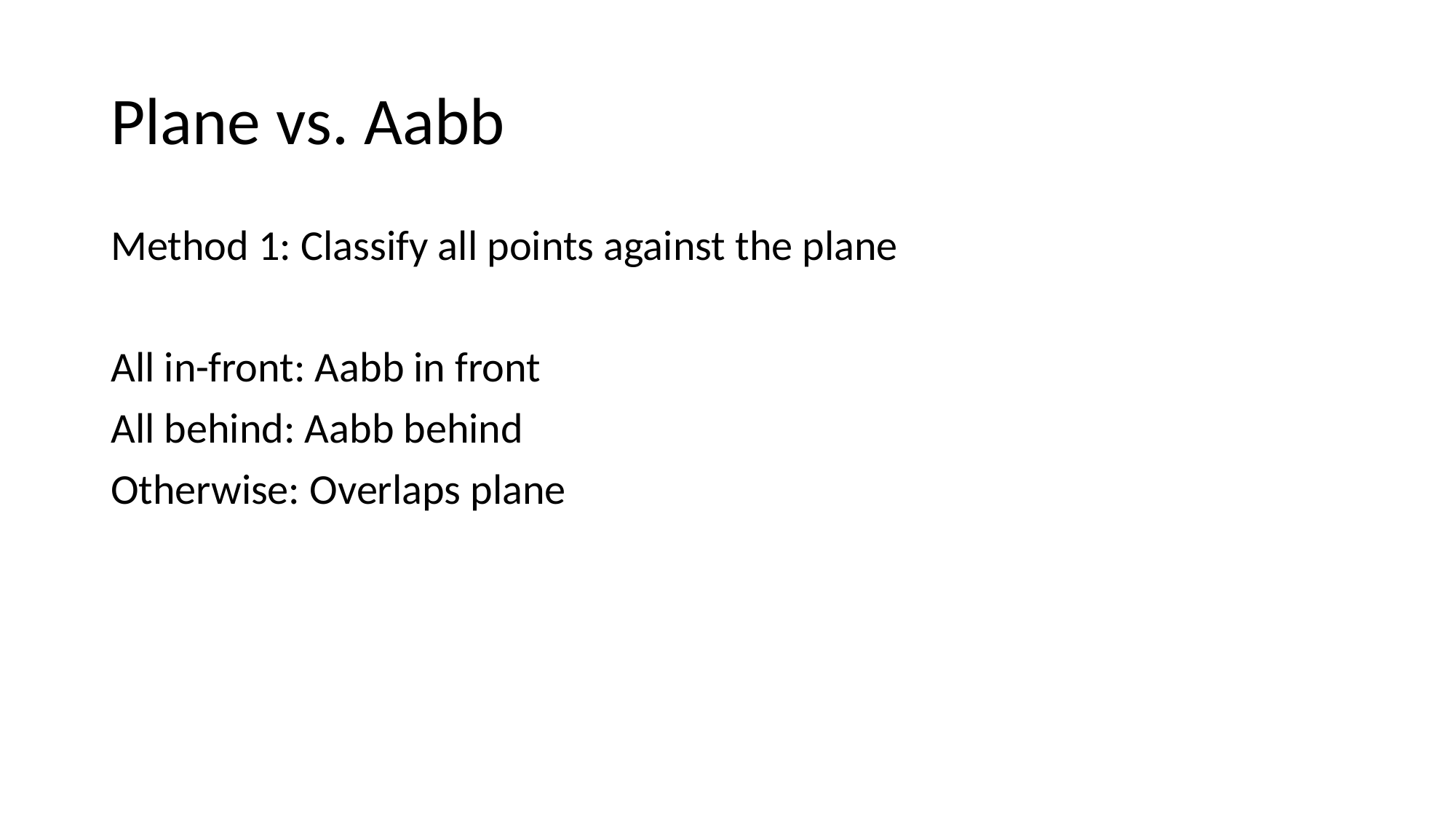

# Plane vs. Aabb
Method 1: Classify all points against the plane

All in-front: Aabb in front
All behind: Aabb behind
Otherwise: Overlaps plane